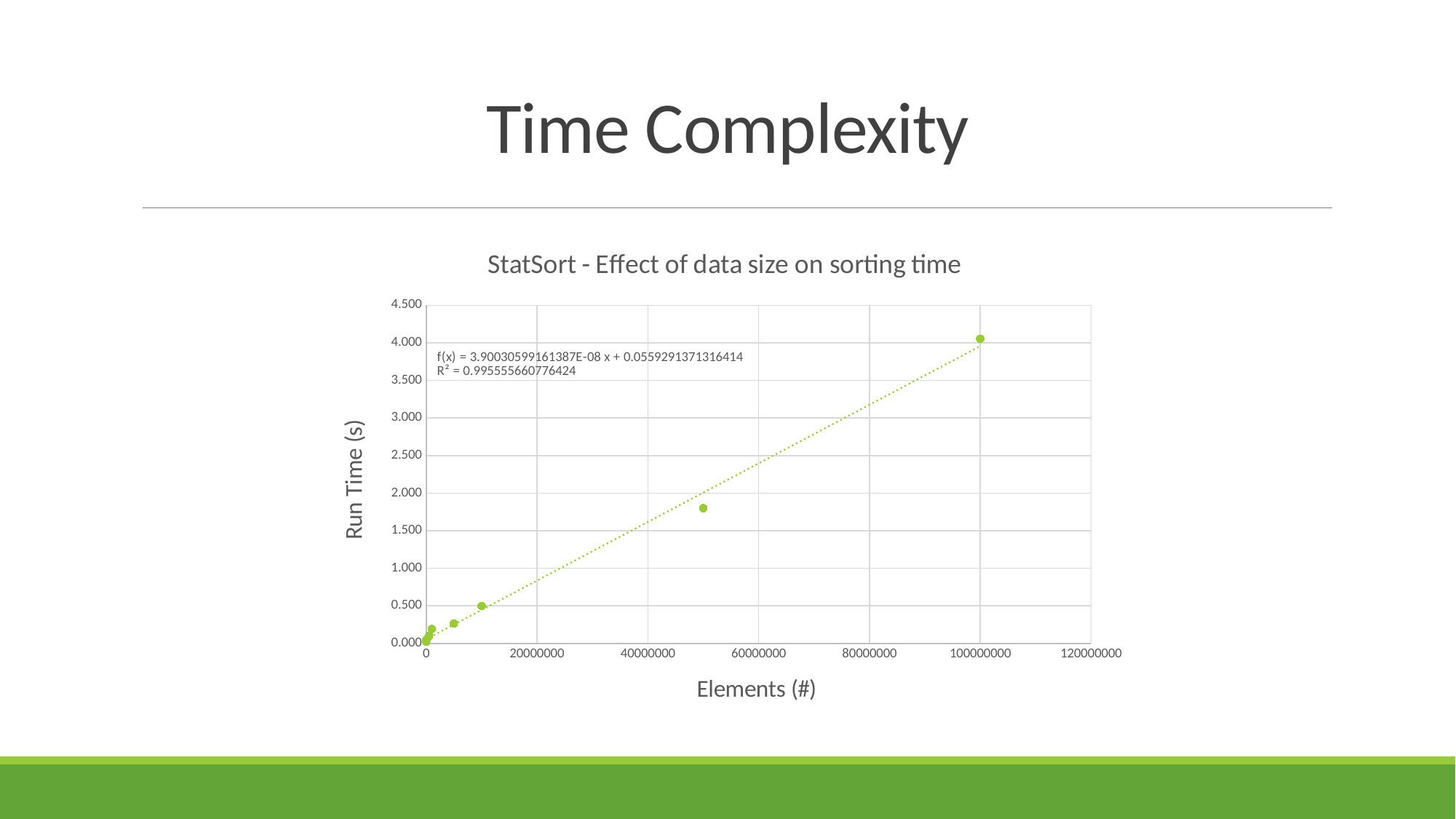

# Time Complexity

### Chart: StatSort - Effect of data size on sorting time

| Category |  |
|---|---|